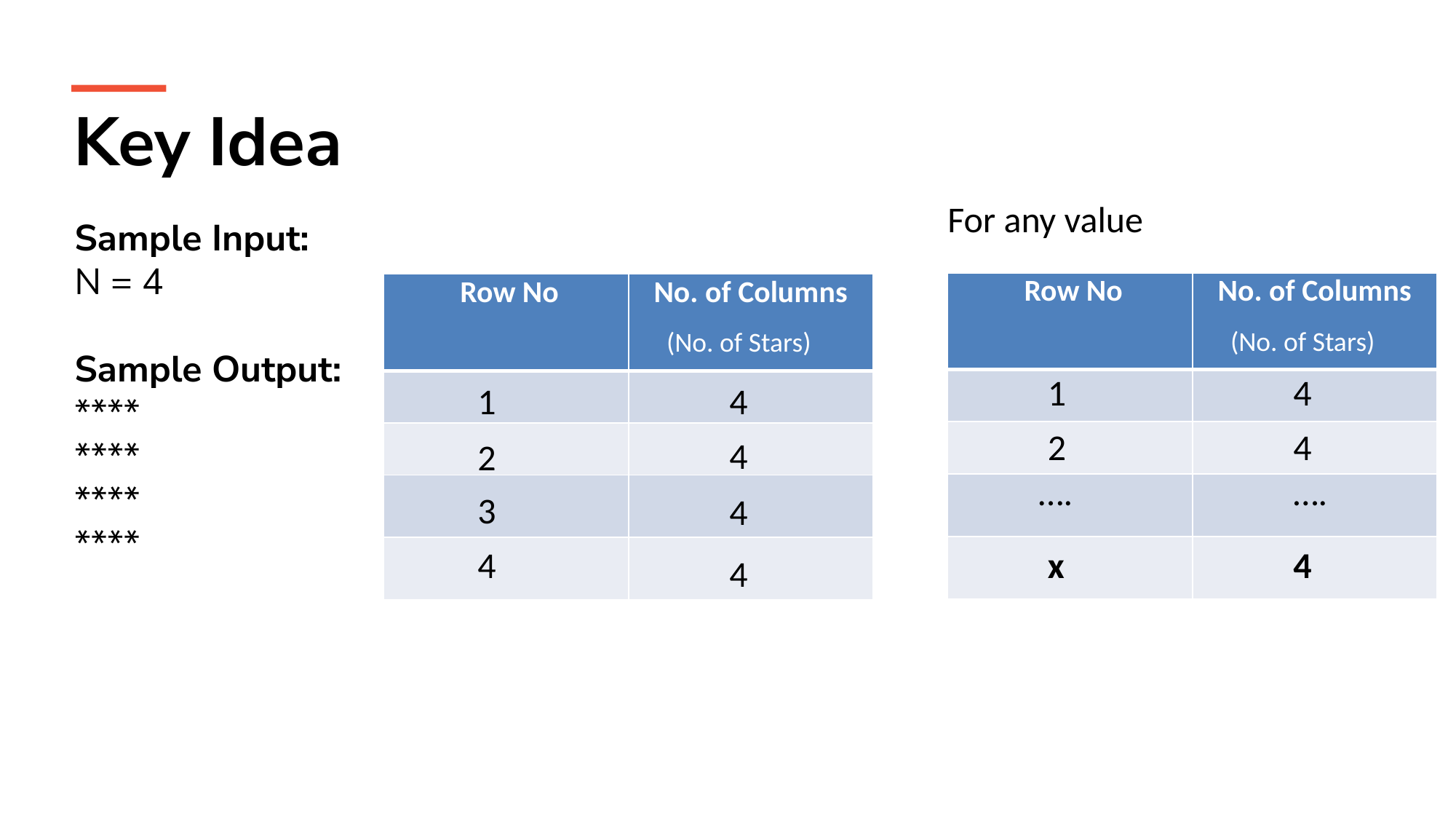

Key Idea
For any value
Sample Input:
N = 4

Sample Output:
****
****
****
****

| Row No | No. of Columns |
| --- | --- |
|  |  |
|  |  |
|  |  |
|  |  |
| Row No | No. of Columns |
| --- | --- |
|  |  |
|  |  |
|  |  |
|  |  |
(No. of Stars)
(No. of Stars)
1
4
1
4
2
4
4
2
….
….
3
4
4
x
4
4